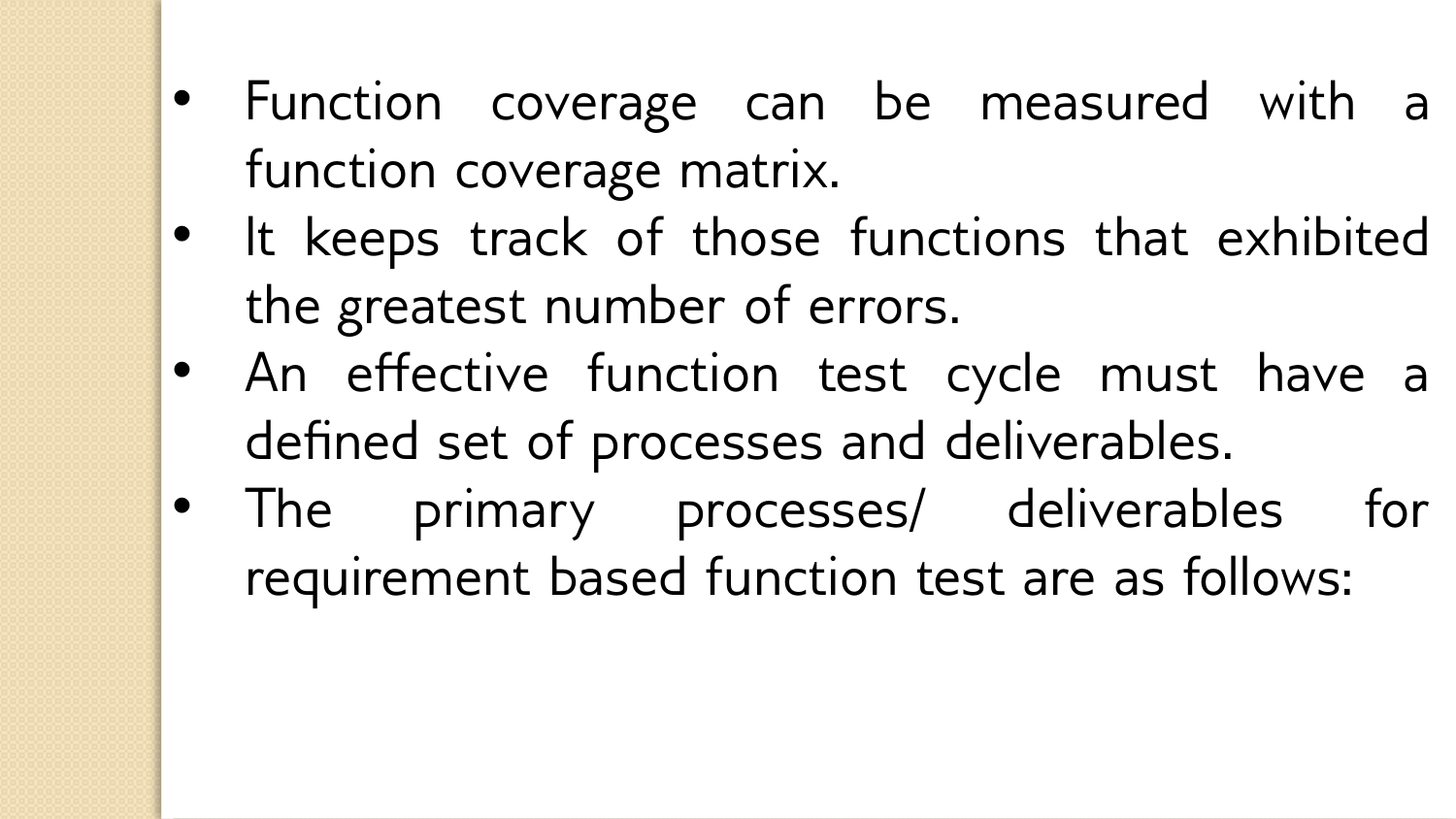

Function coverage can be measured with a function coverage matrix.
It keeps track of those functions that exhibited the greatest number of errors.
An effective function test cycle must have a defined set of processes and deliverables.
The primary processes/ deliverables for requirement based function test are as follows: